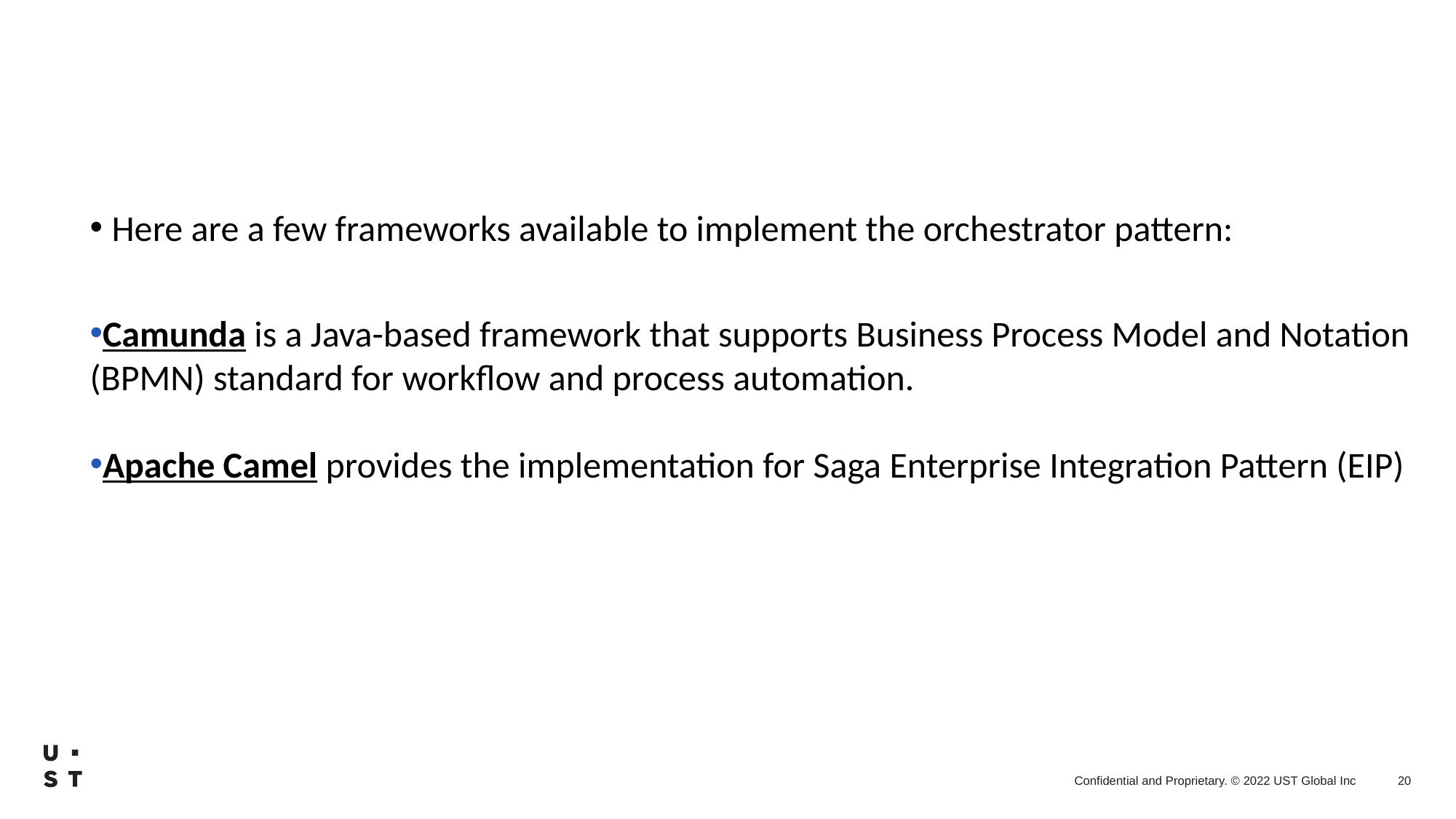

Here are a few frameworks available to implement the orchestrator pattern:

Camunda is a Java-based framework that supports Business Process Model and Notation (BPMN) standard for workflow and process automation.

Apache Camel provides the implementation for Saga Enterprise Integration Pattern (EIP)